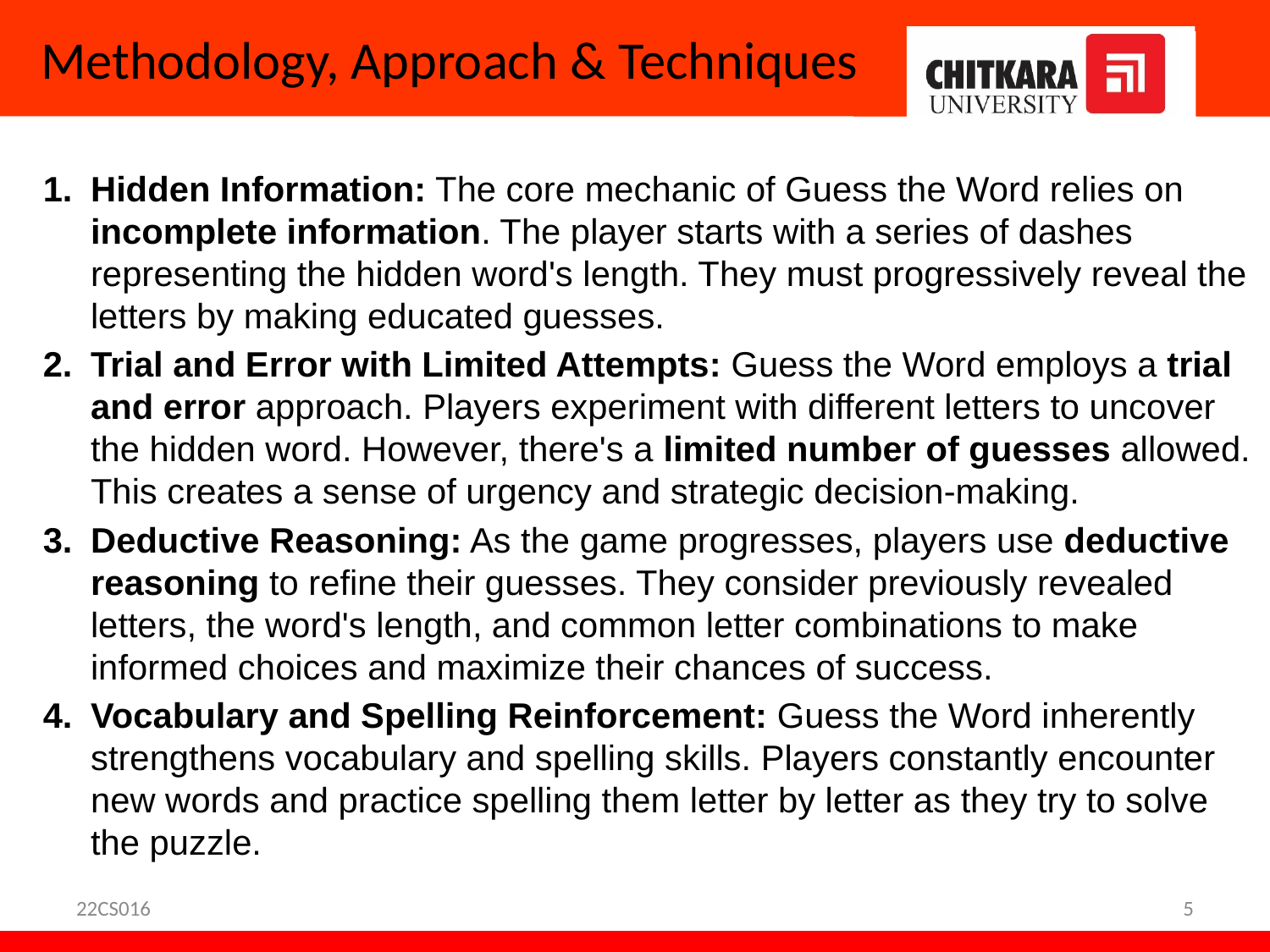

# Methodology, Approach & Techniques
Hidden Information: The core mechanic of Guess the Word relies on incomplete information. The player starts with a series of dashes representing the hidden word's length. They must progressively reveal the letters by making educated guesses.
Trial and Error with Limited Attempts: Guess the Word employs a trial and error approach. Players experiment with different letters to uncover the hidden word. However, there's a limited number of guesses allowed. This creates a sense of urgency and strategic decision-making.
Deductive Reasoning: As the game progresses, players use deductive reasoning to refine their guesses. They consider previously revealed letters, the word's length, and common letter combinations to make informed choices and maximize their chances of success.
Vocabulary and Spelling Reinforcement: Guess the Word inherently strengthens vocabulary and spelling skills. Players constantly encounter new words and practice spelling them letter by letter as they try to solve the puzzle.
22CS016
5